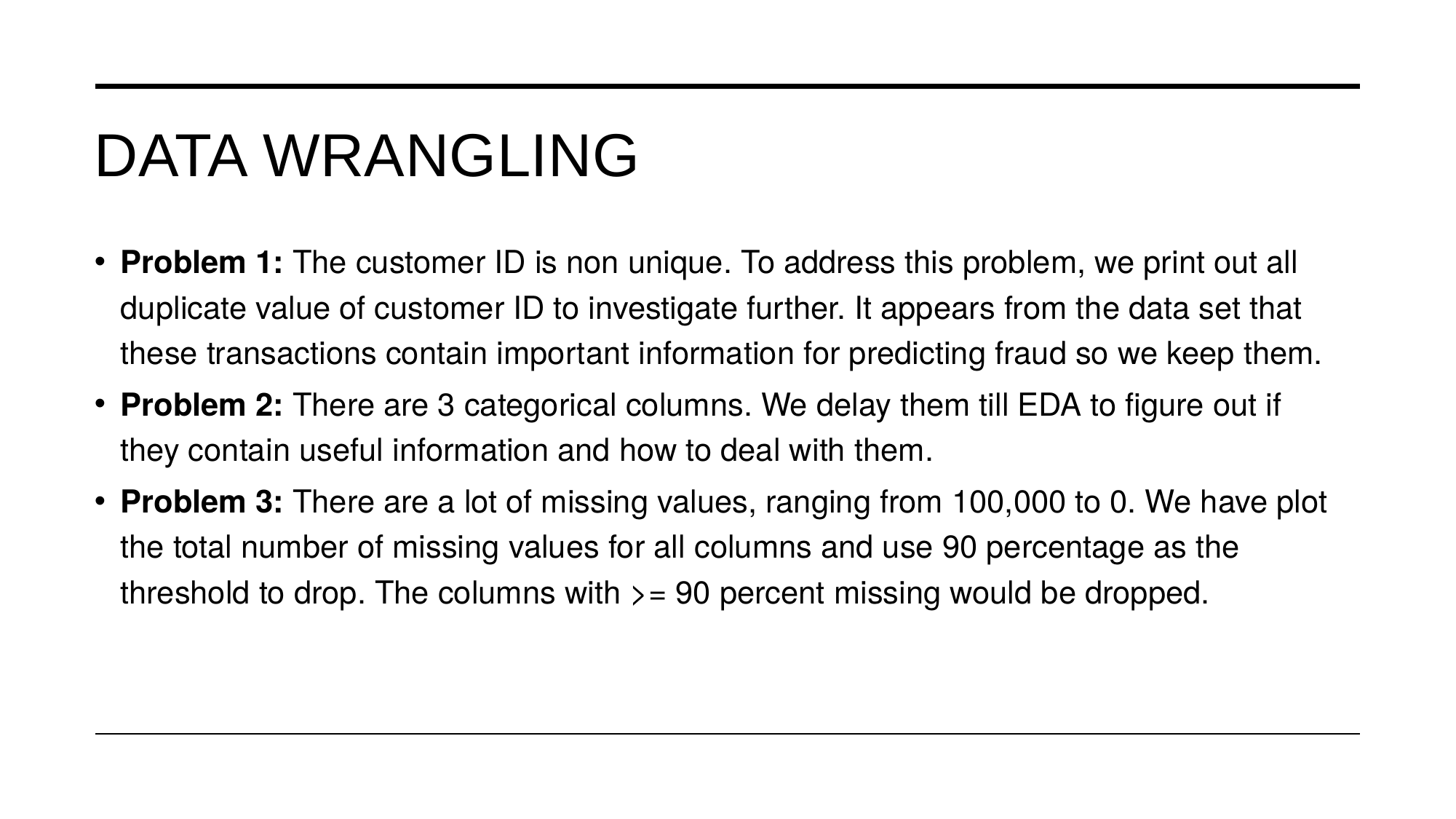

# Data Wrangling
Problem 1: The customer ID is non unique. To address this problem, we print out all duplicate value of customer ID to investigate further. It appears from the data set that these transactions contain important information for predicting fraud so we keep them.
Problem 2: There are 3 categorical columns. We delay them till EDA to figure out if they contain useful information and how to deal with them.
Problem 3: There are a lot of missing values, ranging from 100,000 to 0. We have plot the total number of missing values for all columns and use 90 percentage as the threshold to drop. The columns with >= 90 percent missing would be dropped.